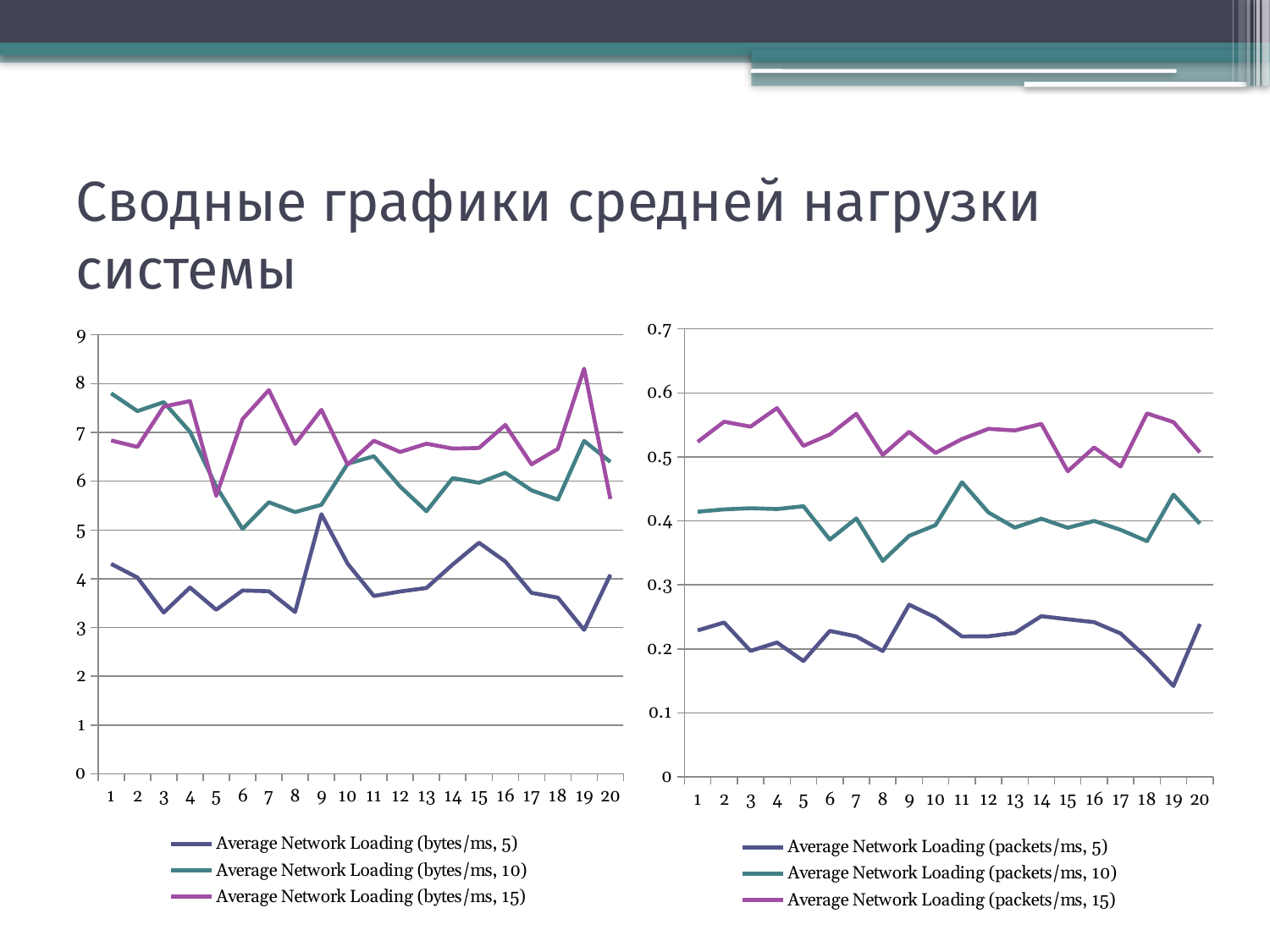

# Сводные графики средней нагрузки системы

### Chart

| Category |  |  |  |
|---|---|---|---|

### Chart

| Category |  |  |  |
|---|---|---|---|